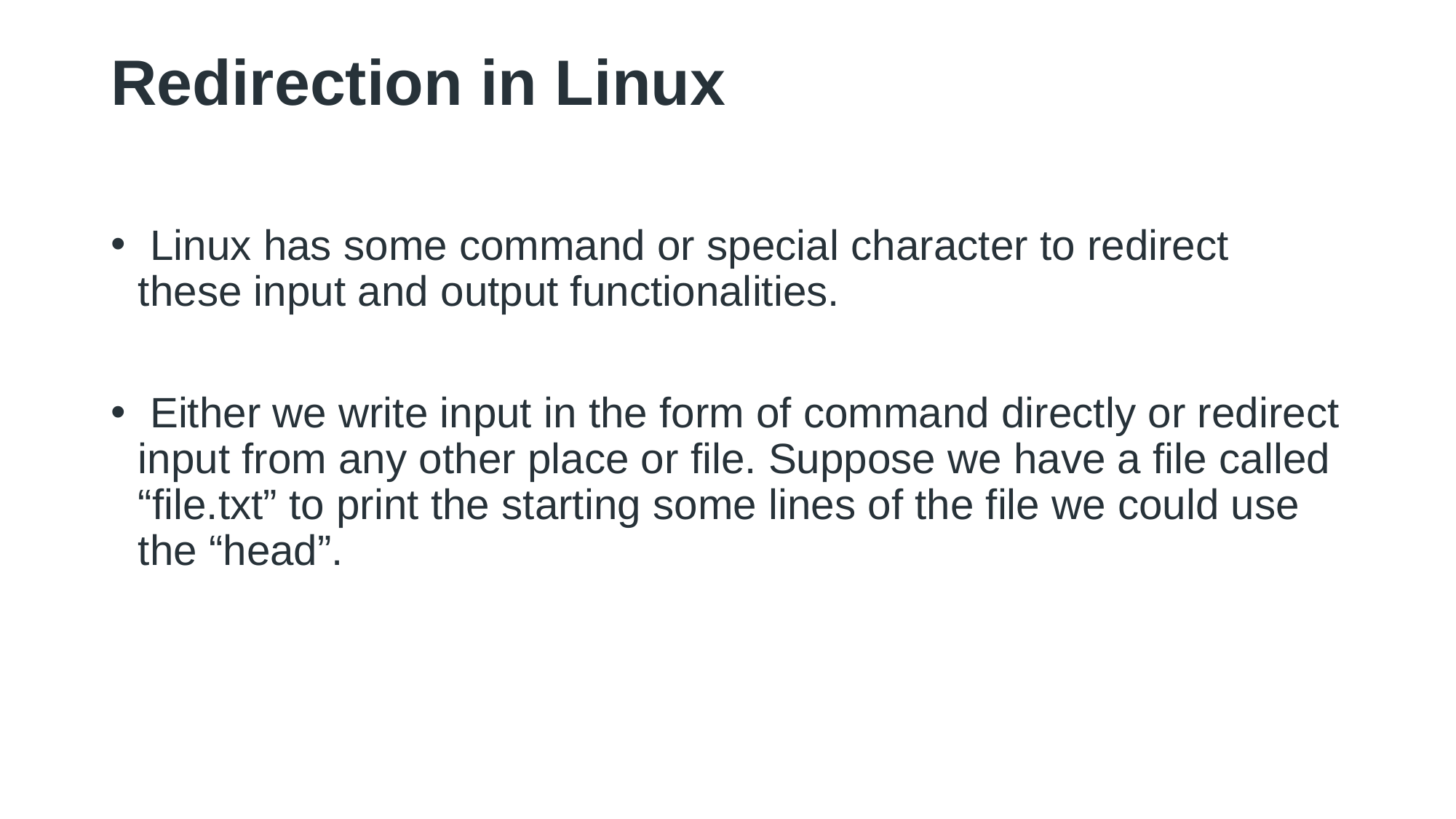

# Redirection in Linux
 Linux has some command or special character to redirect these input and output functionalities.

 Either we write input in the form of command directly or redirect input from any other place or file. Suppose we have a file called “file.txt” to print the starting some lines of the file we could use the “head”.